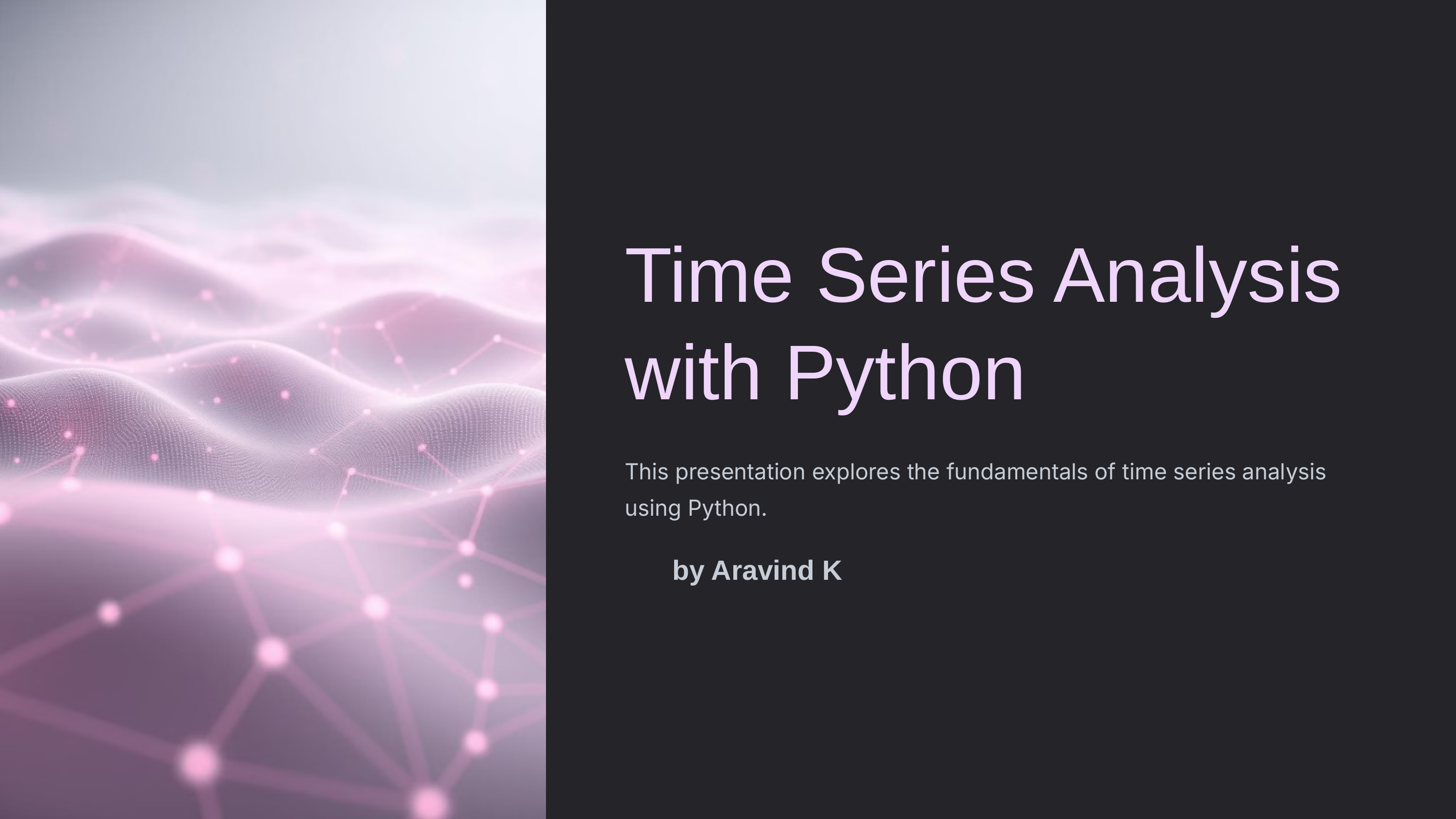

Time Series Analysis with Python
This presentation explores the fundamentals of time series analysis using Python.
by Aravind K